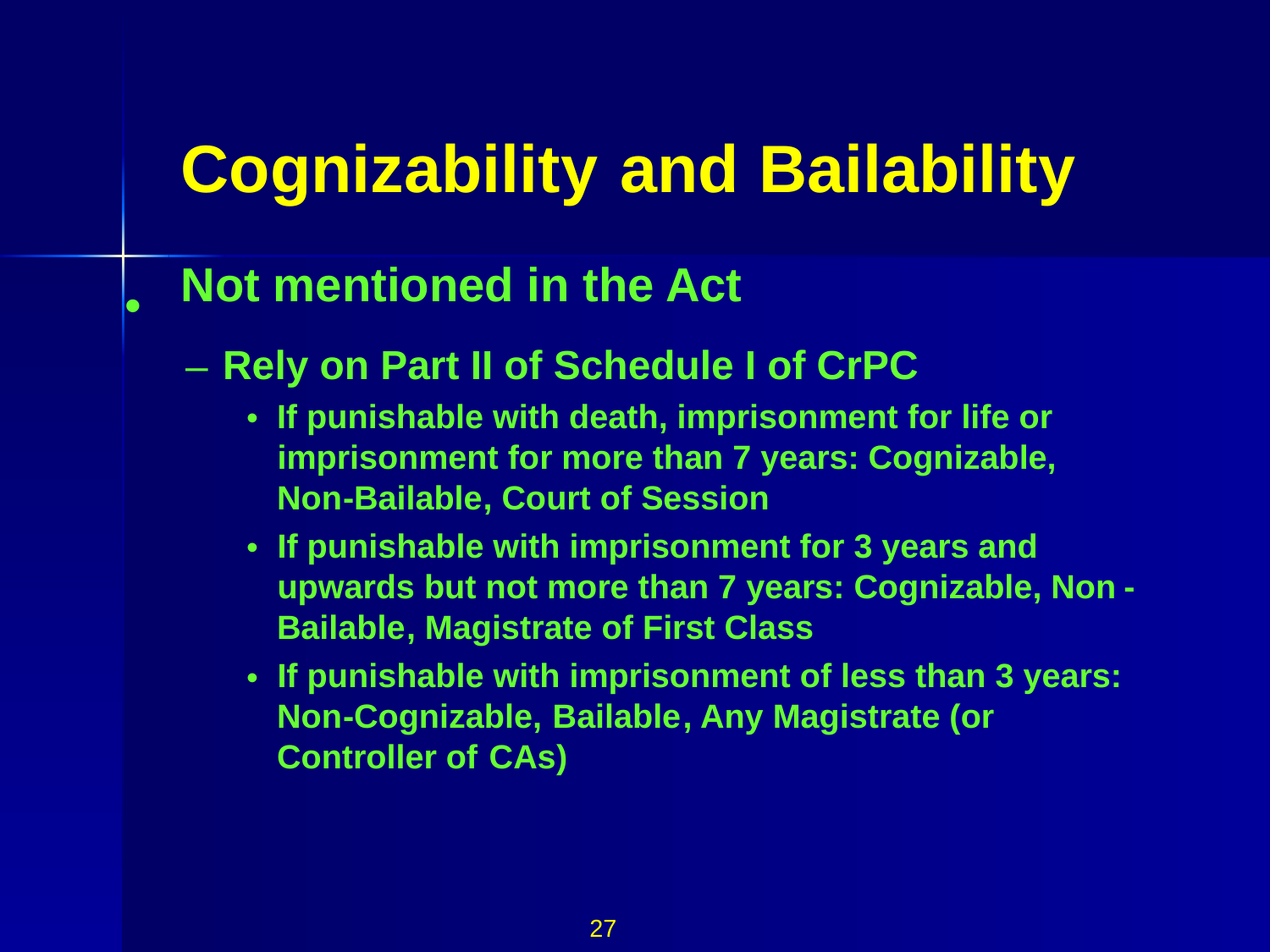

Cognizability
and
Bailability
Not mentioned in the Act

•
Rely on Part II of Schedule I of CrPC
–
If punishable with death, imprisonment for life or
•
imprisonment for more than 7 years: Cognizable,
Non
-
Bailable
, Court of Session
If punishable with imprisonment for 3 years and
•
upwards but not more than 7 years: Cognizable, Non
-
Bailable
, Magistrate of First Class
If punishable with imprisonment of less than 3 years:
•
Non
-
Cognizable,
Bailable
, Any Magistrate (or
Controller of
CAs
)
27